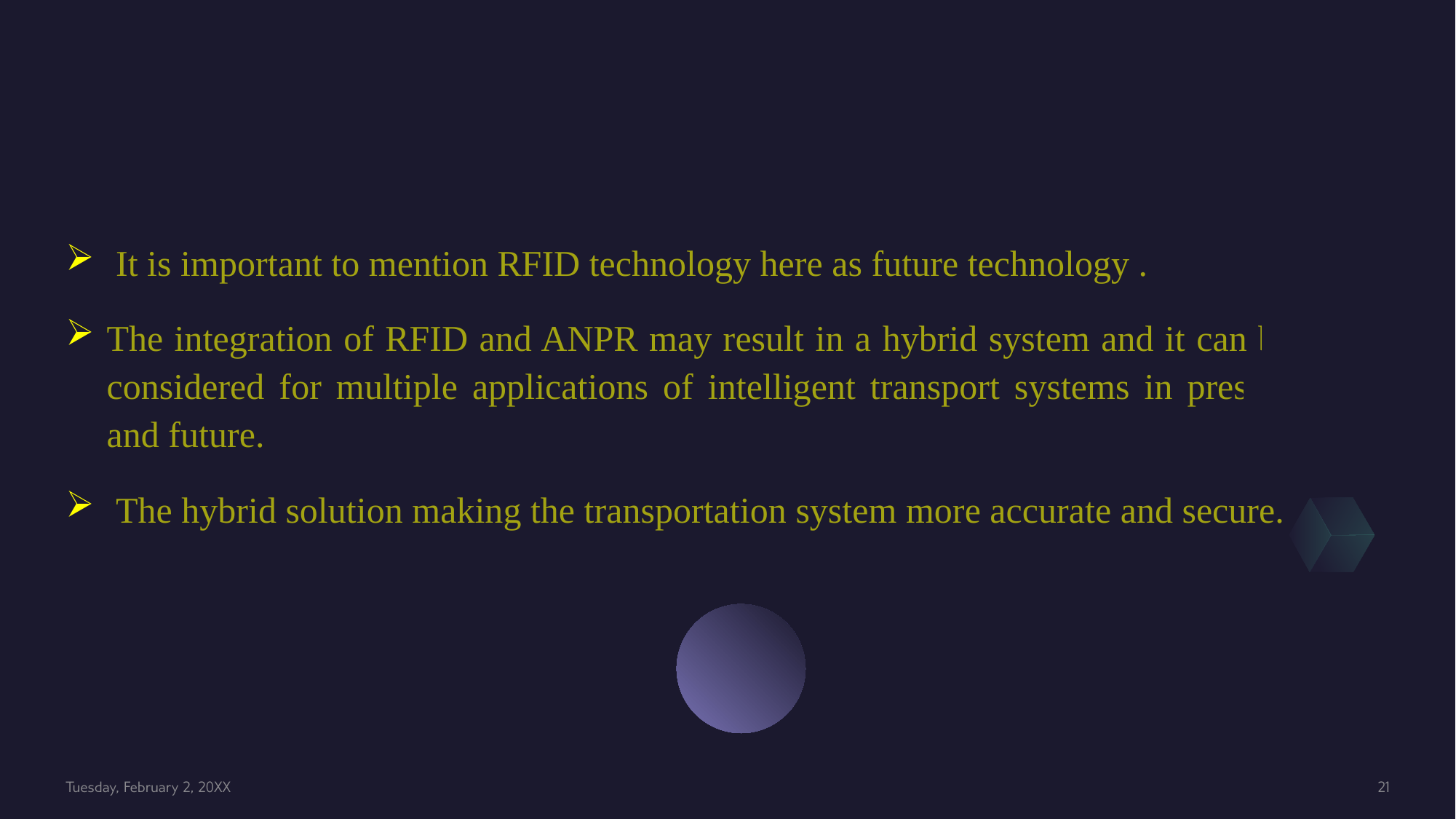

It is important to mention RFID technology here as future technology .
The integration of RFID and ANPR may result in a hybrid system and it can be considered for multiple applications of intelligent transport systems in present and future.
 The hybrid solution making the transportation system more accurate and secure.
Tuesday, February 2, 20XX
21